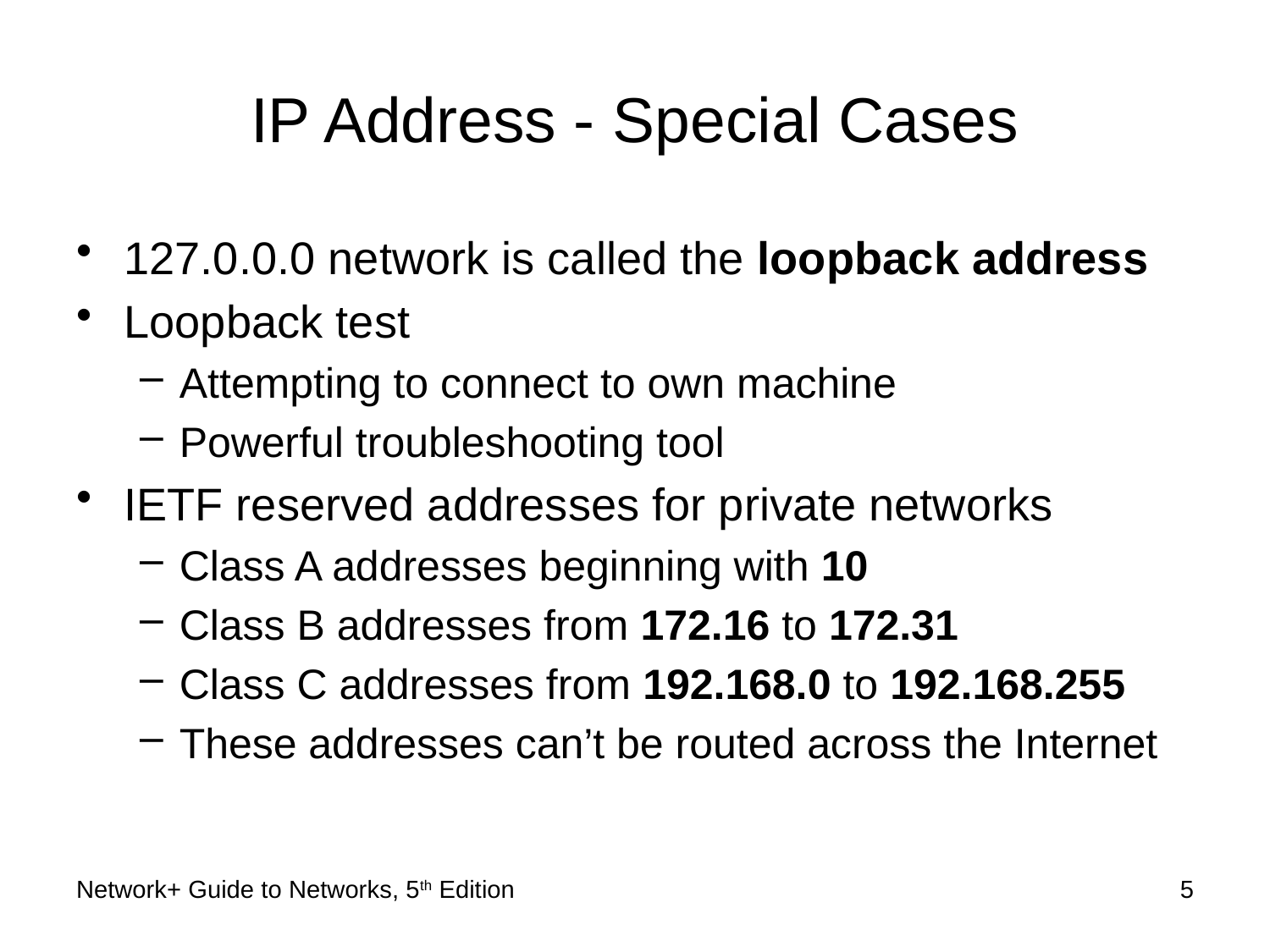

# IP Address - Special Cases
127.0.0.0 network is called the loopback address
Loopback test
Attempting to connect to own machine
Powerful troubleshooting tool
IETF reserved addresses for private networks
Class A addresses beginning with 10
Class B addresses from 172.16 to 172.31
Class C addresses from 192.168.0 to 192.168.255
These addresses can’t be routed across the Internet

Network+ Guide to Networks, 5th Edition
5